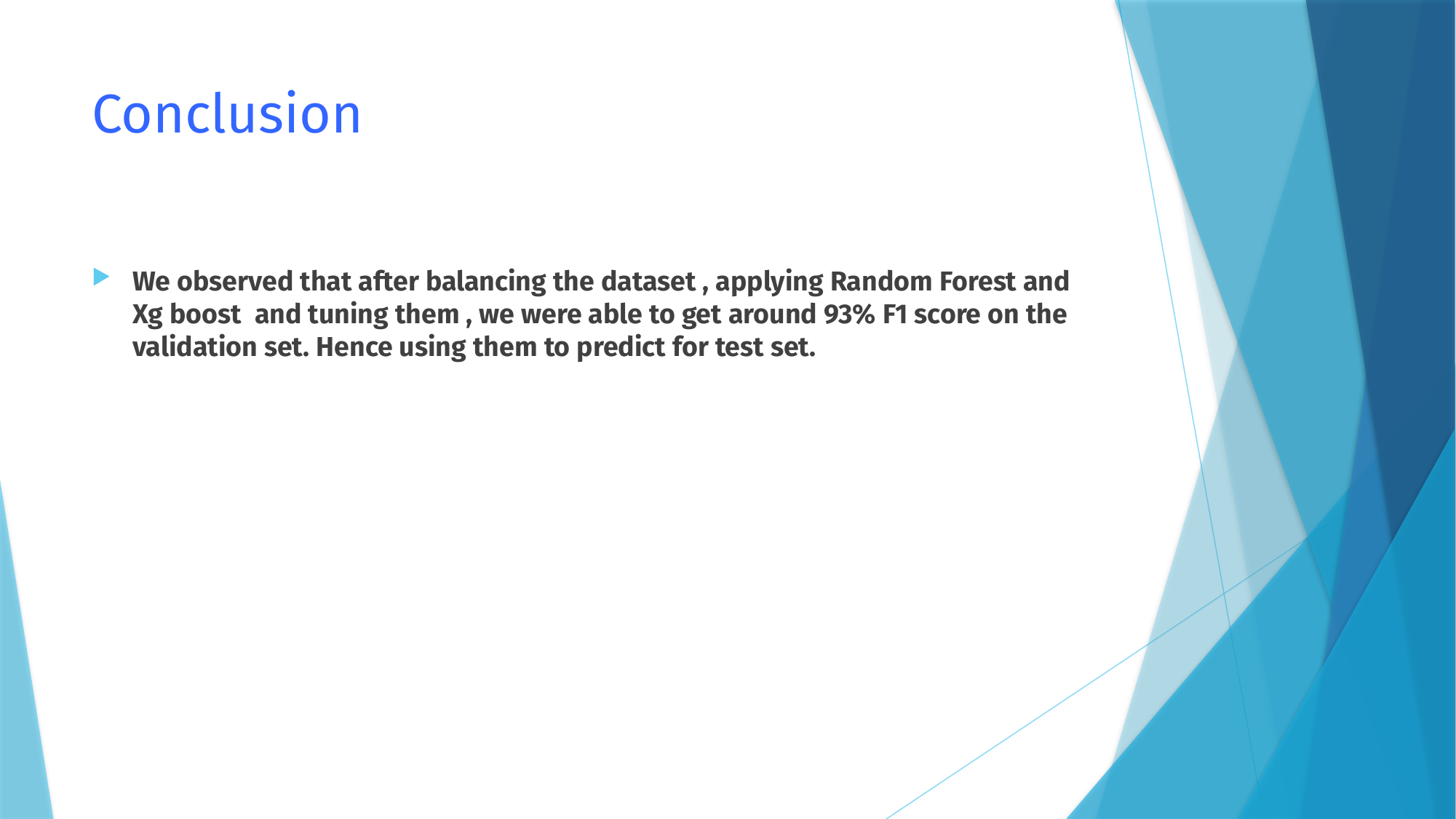

# Conclusion
We observed that after balancing the dataset , applying Random Forest and Xg boost  and tuning them , we were able to get around 93% F1 score on the validation set. Hence using them to predict for test set.